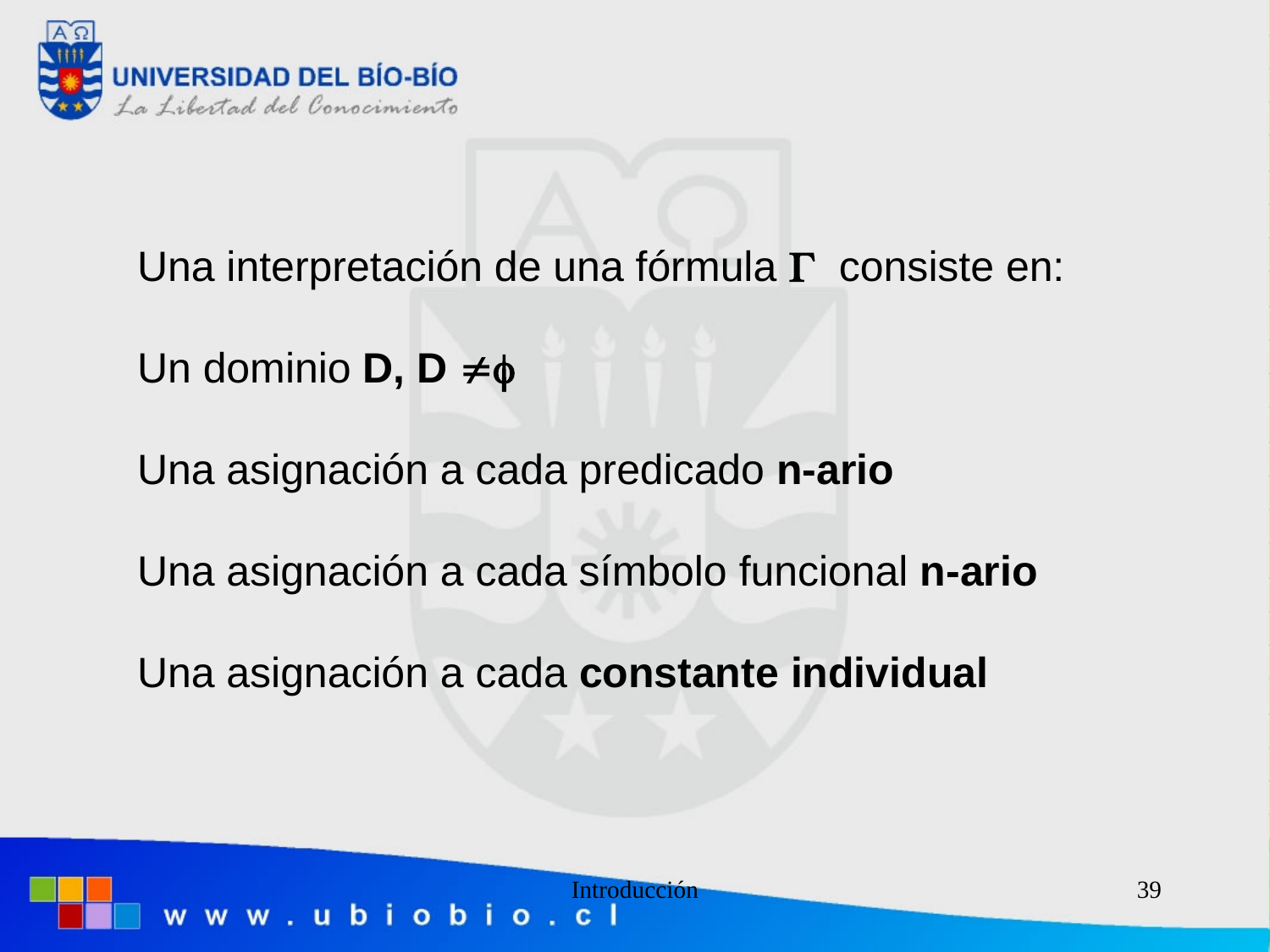

Una interpretación de una fórmula Γ  consiste en:

Un dominio D, D ≠φ

Una asignación a cada predicado n-ario

Una asignación a cada símbolo funcional n-ario

Una asignación a cada constante individual
Introducción
39